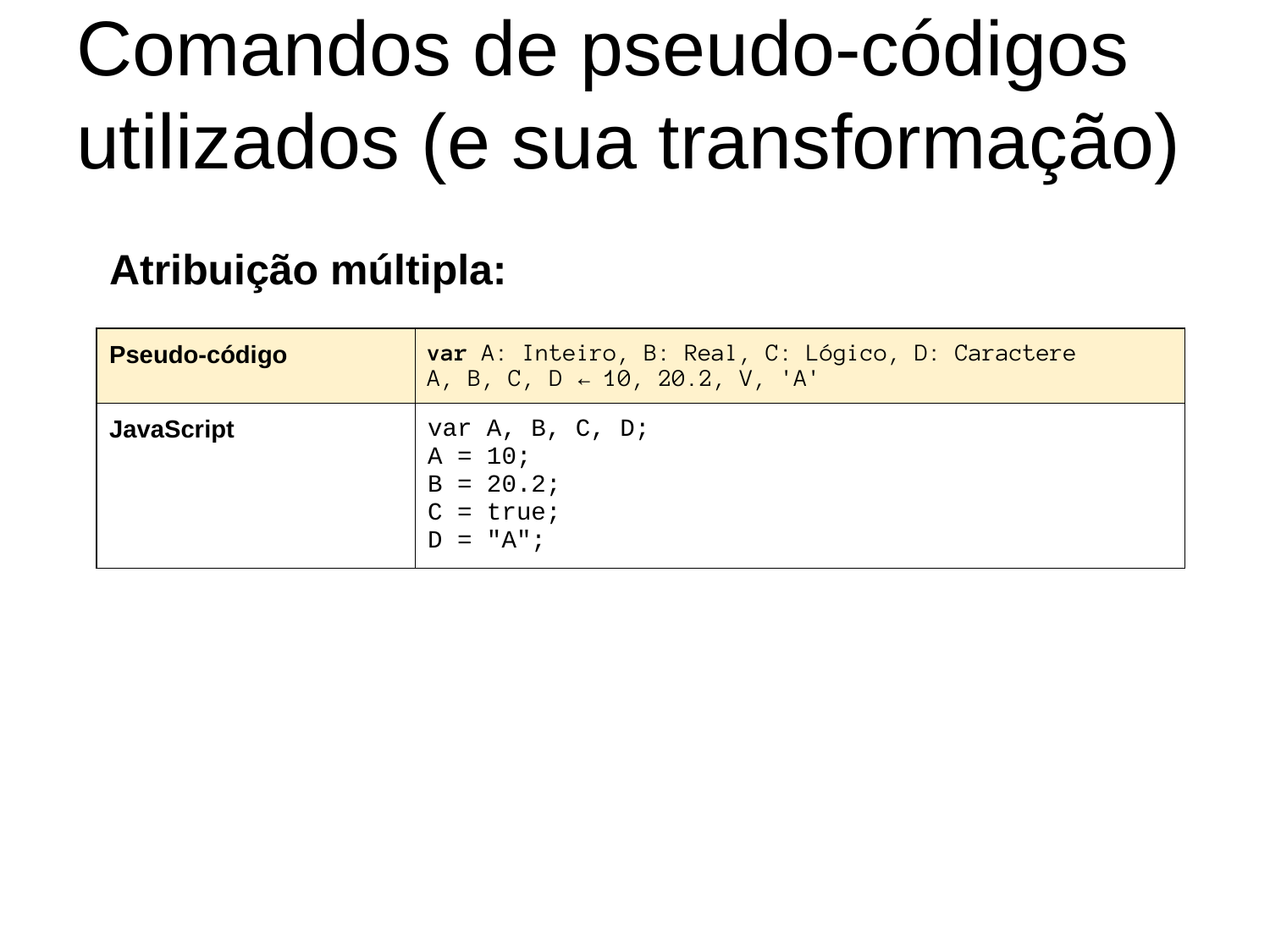

# Comandos de pseudo-códigos utilizados (e sua transformação)
Atribuição múltipla:

| Pseudo-código | var A: Inteiro, B: Real, C: Lógico, D: Caractere A, B, C, D ← 10, 20.2, V, 'A' |
| --- | --- |
| JavaScript | var A, B, C, D; A = 10; B = 20.2; C = true; D = "A"; |